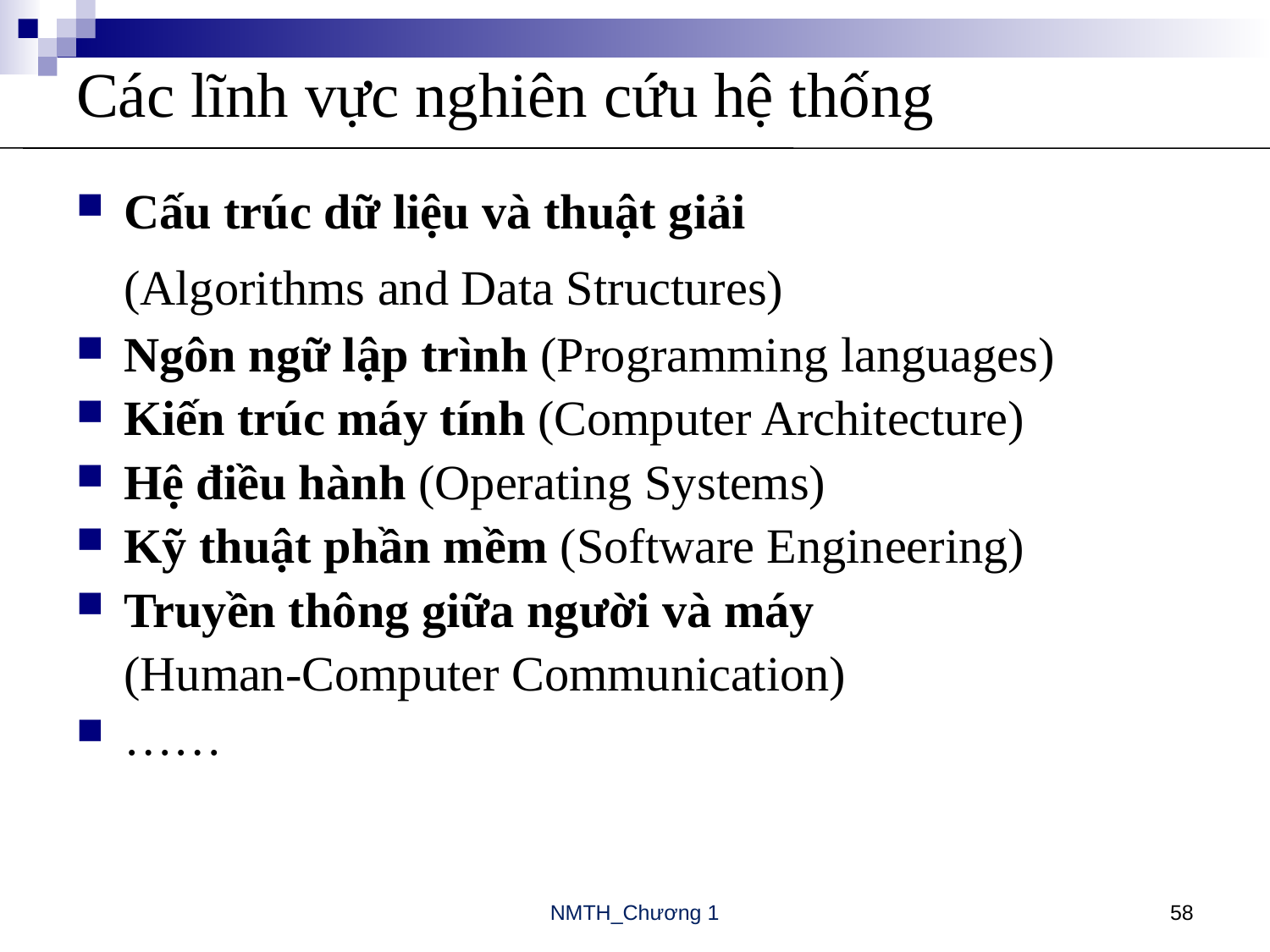

# Các lĩnh vực nghiên cứu hệ thống

Cấu trúc dữ liệu và thuật giải
	(Algorithms and Data Structures)
Ngôn ngữ lập trình (Programming languages)
Kiến trúc máy tính (Computer Architecture)
Hệ điều hành (Operating Systems)
Kỹ thuật phần mềm (Software Engineering)
Truyền thông giữa người và máy
	(Human-Computer Communication)
……
NMTH_Chương 1
58